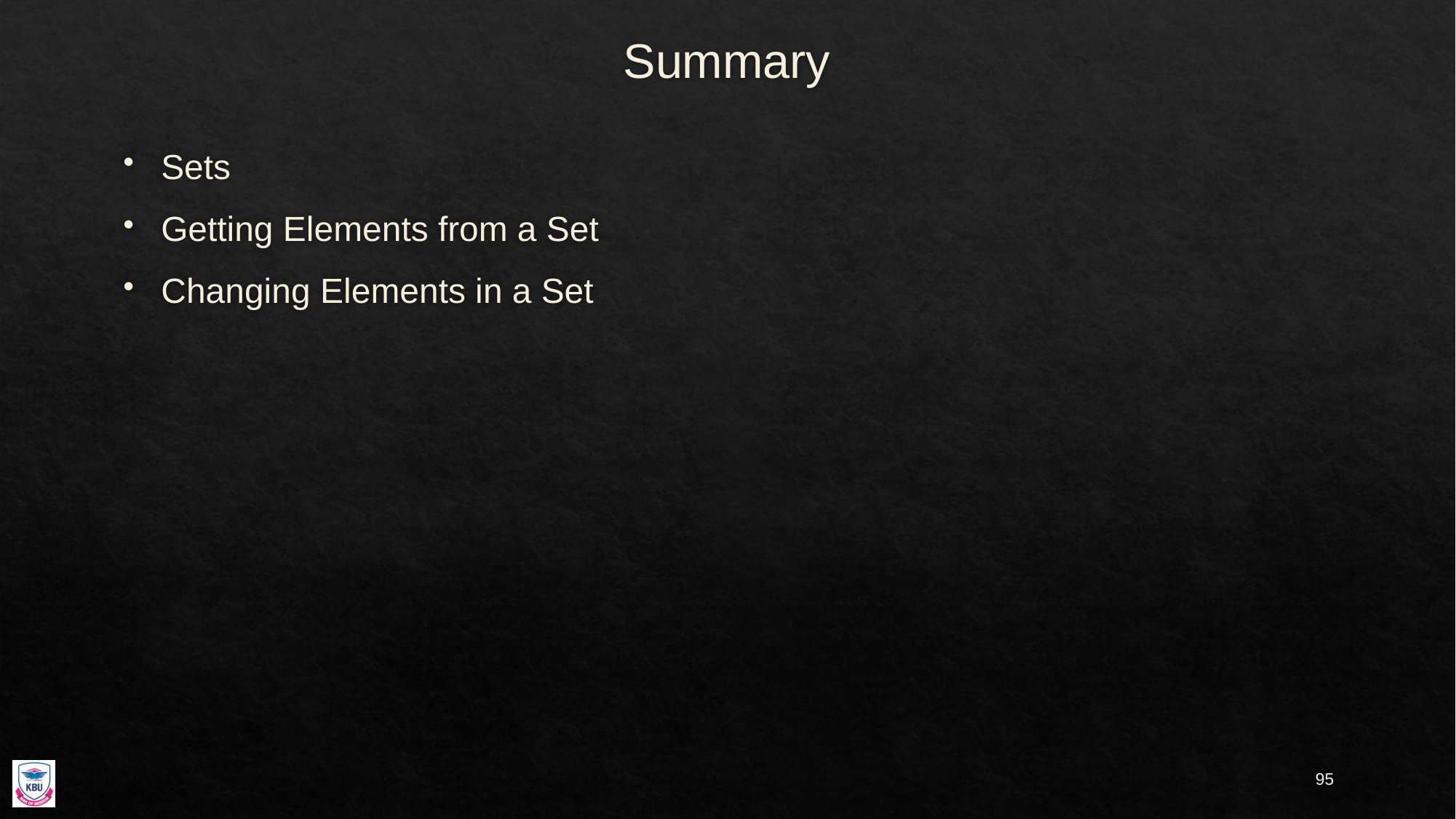

# Summary
Sets
Getting Elements from a Set
Changing Elements in a Set
95